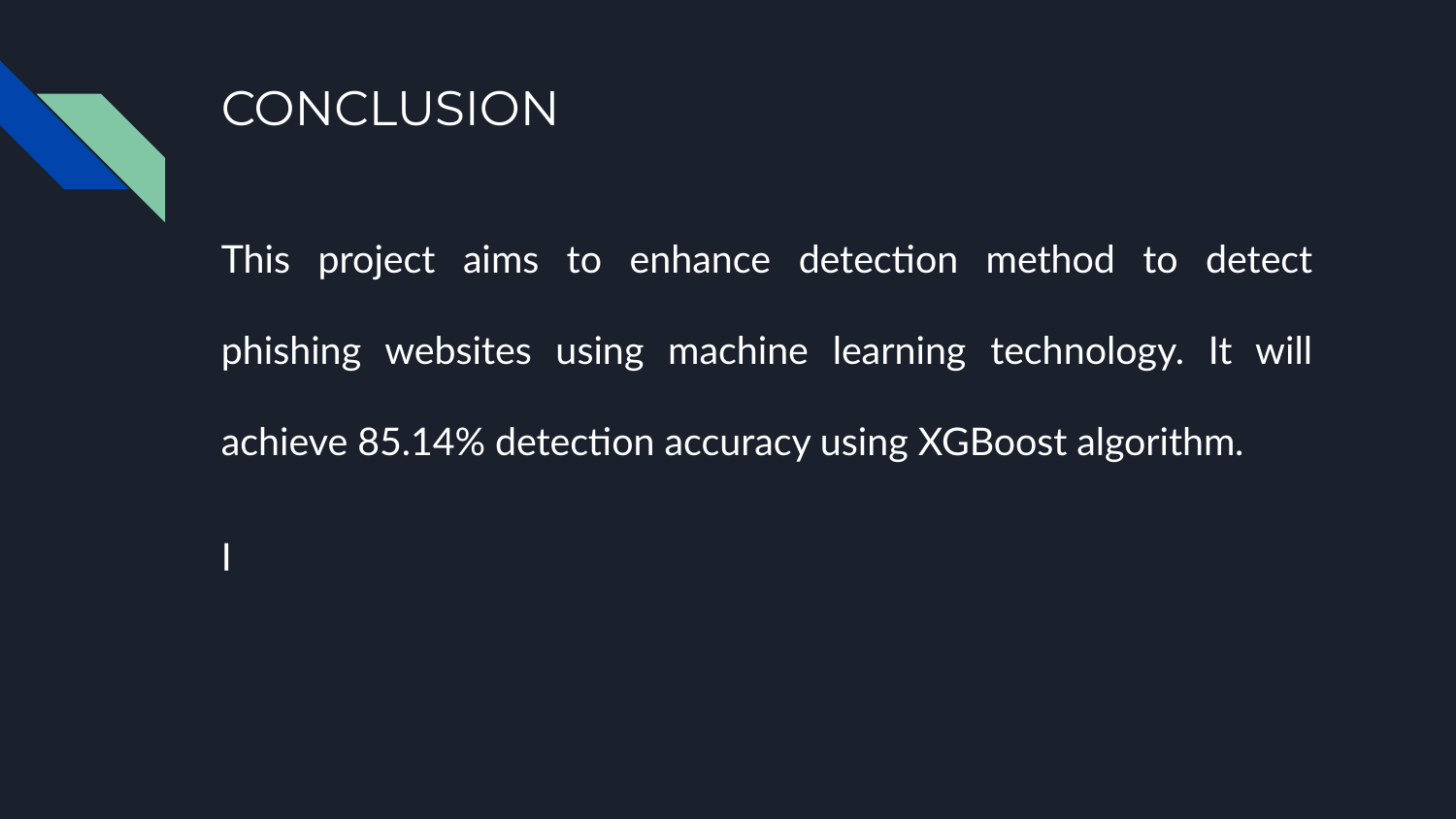

# CONCLUSION
This project aims to enhance detection method to detect phishing websites using machine learning technology. It will achieve 85.14% detection accuracy using XGBoost algorithm.
I